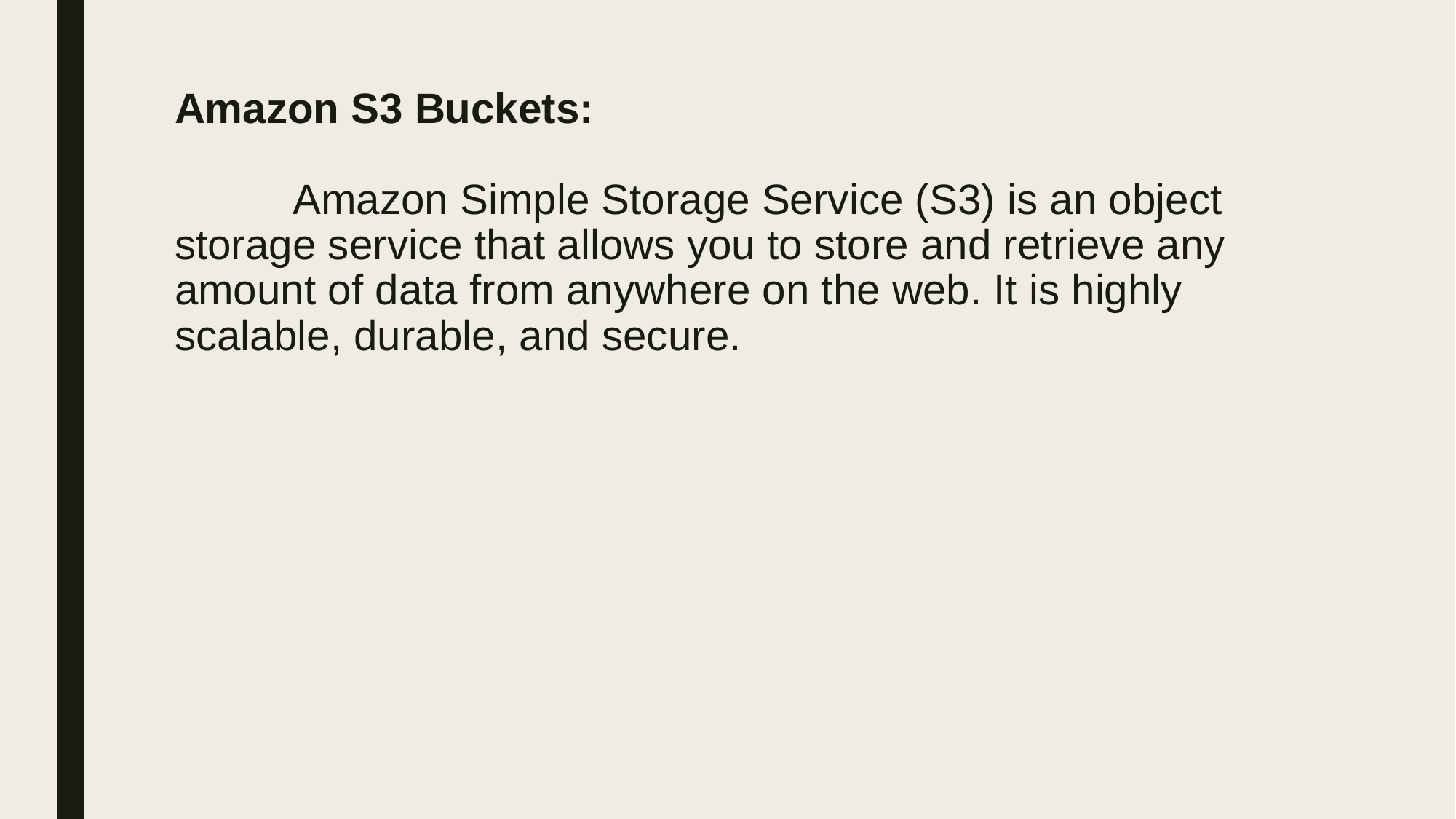

# Amazon S3 Buckets: Amazon Simple Storage Service (S3) is an object storage service that allows you to store and retrieve any amount of data from anywhere on the web. It is highly scalable, durable, and secure.